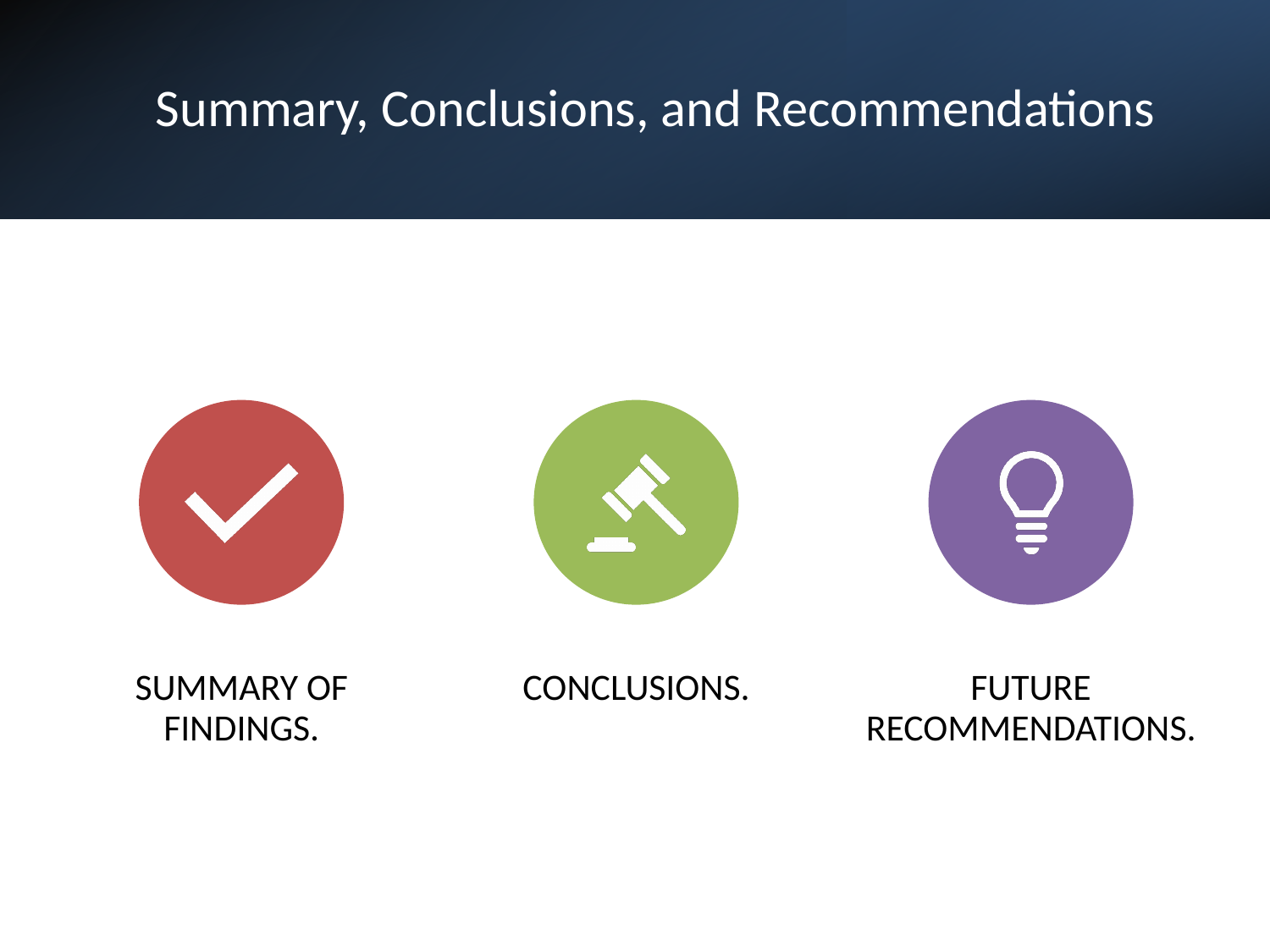

# Summary, Conclusions, and Recommendations
Summary of findings.
Conclusions.
Future recommendations.